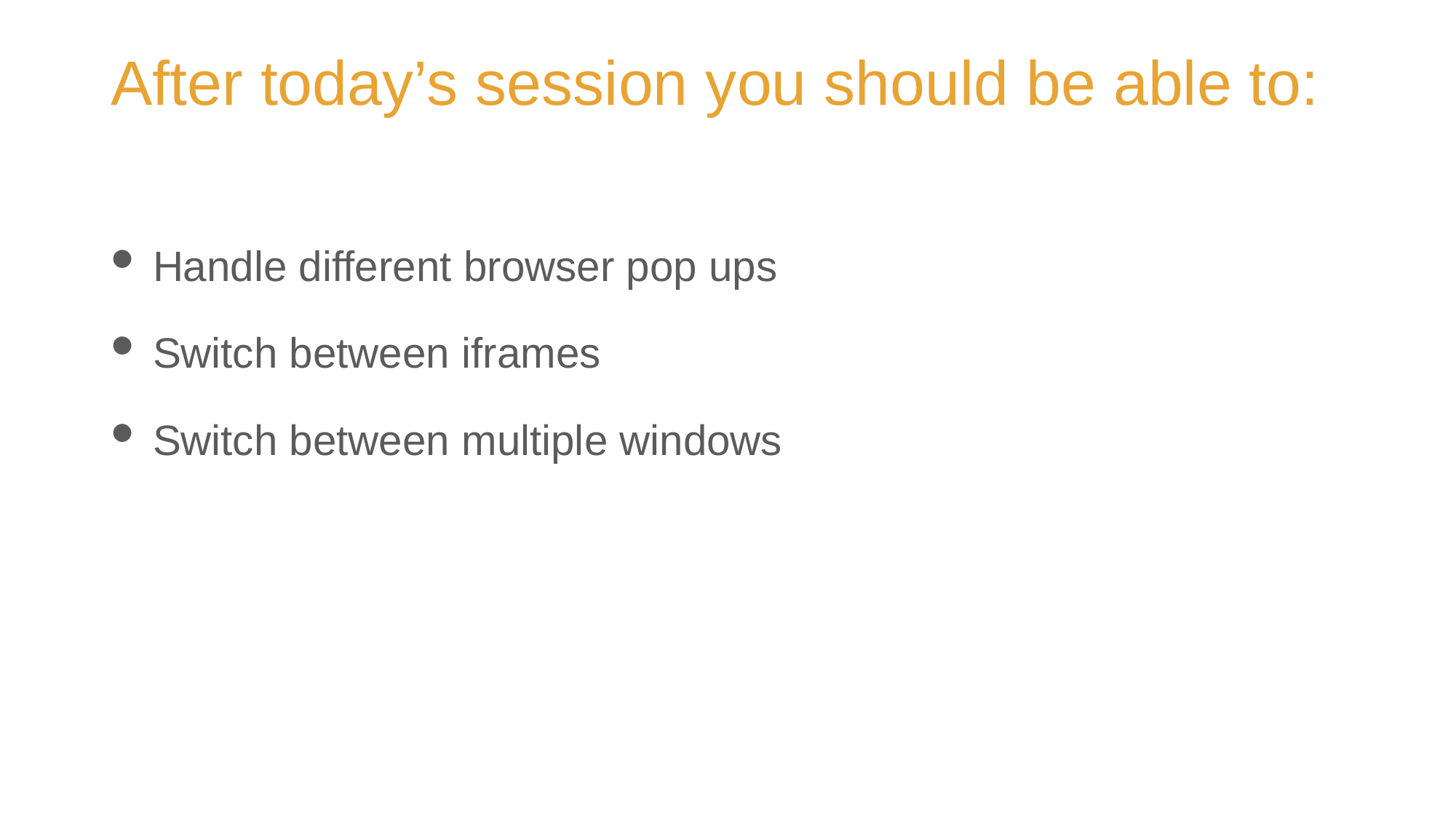

# After today’s session you should be able to:
• Handle different browser pop ups
• Switch between iframes
• Switch between multiple windows